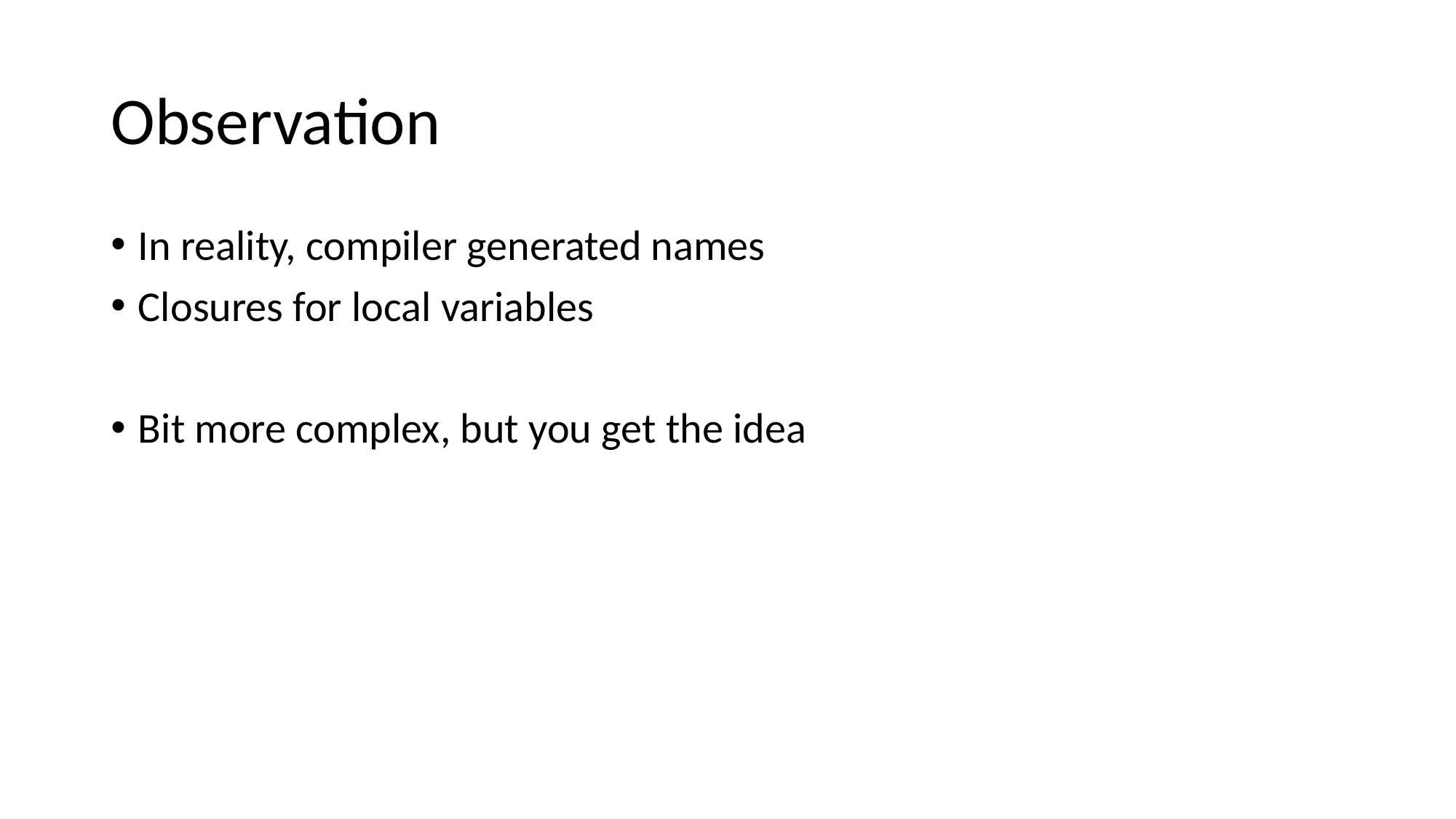

# Observation
In reality, compiler generated names
Closures for local variables

Bit more complex, but you get the idea